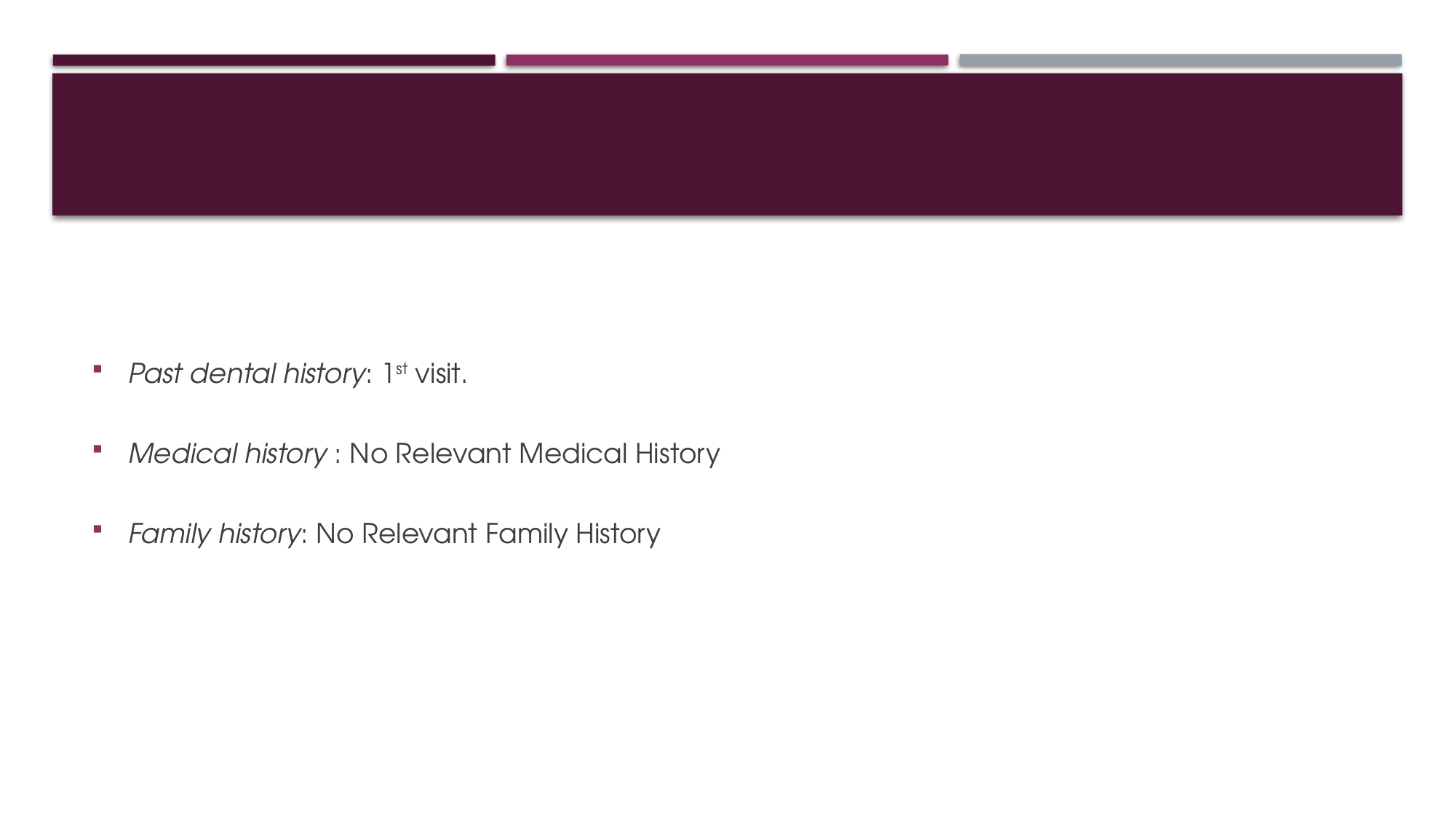

#
Past dental history: 1st visit.
Medical history : No Relevant Medical History
Family history: No Relevant Family History